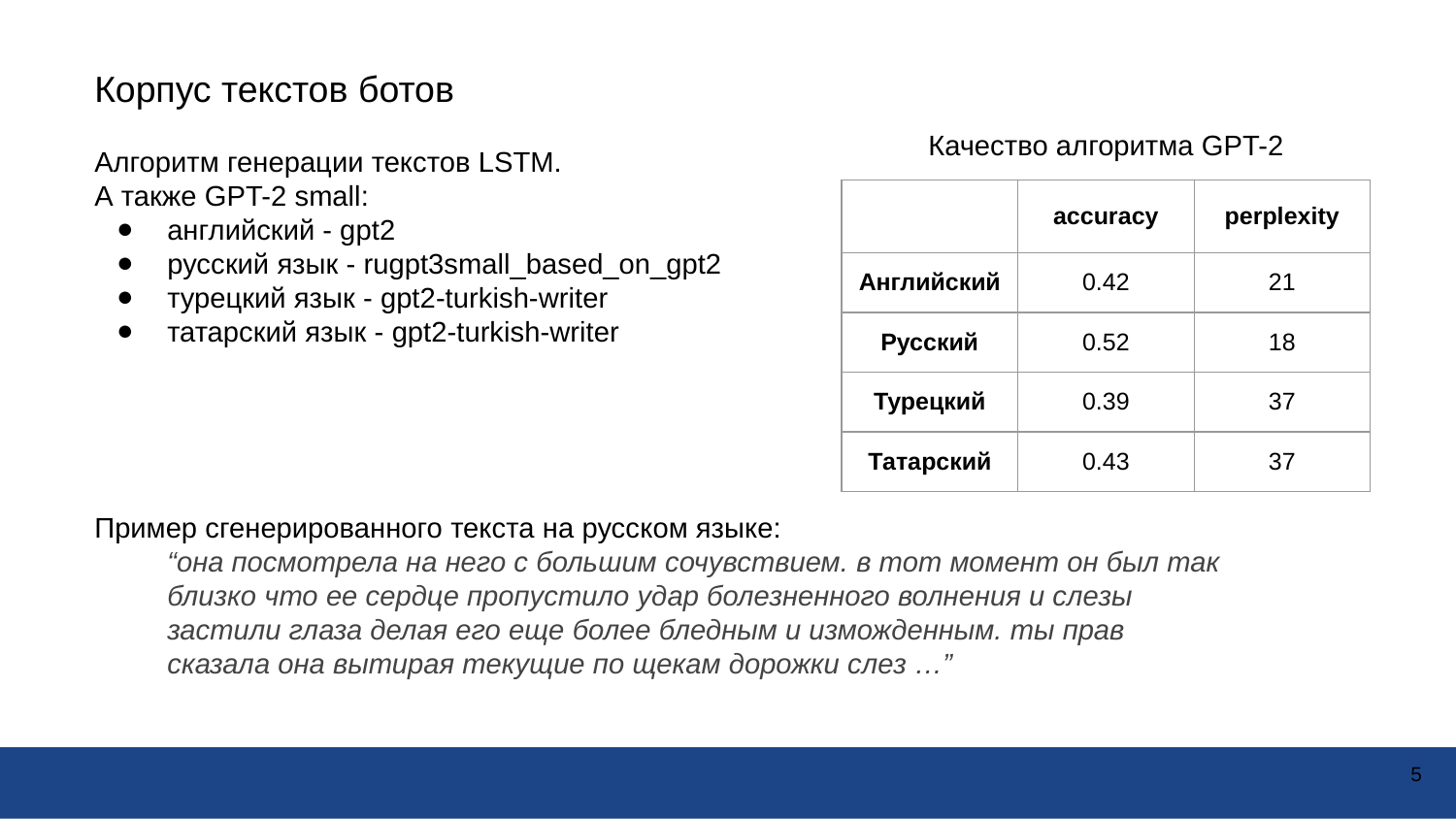

Корпус текстов ботов

Алгоритм генерации текстов LSTM.
А также GPT-2 small:
английский - gpt2
русский язык - rugpt3small_based_on_gpt2
турецкий язык - gpt2-turkish-writer
татарский язык - gpt2-turkish-writer

Качество алгоритма GPT-2
|  | accuracy | perplexity |
| --- | --- | --- |
| Английский | 0.42 | 21 |
| Русский | 0.52 | 18 |
| Турецкий | 0.39 | 37 |
| Татарский | 0.43 | 37 |
Пример сгенерированного текста на русском языке:
“она посмотрела на него с большим сочувствием. в тот момент он был так близко что ее сердце пропустило удар болезненного волнения и слезы застили глаза делая его еще более бледным и изможденным. ты прав сказала она вытирая текущие по щекам дорожки слез …”
5